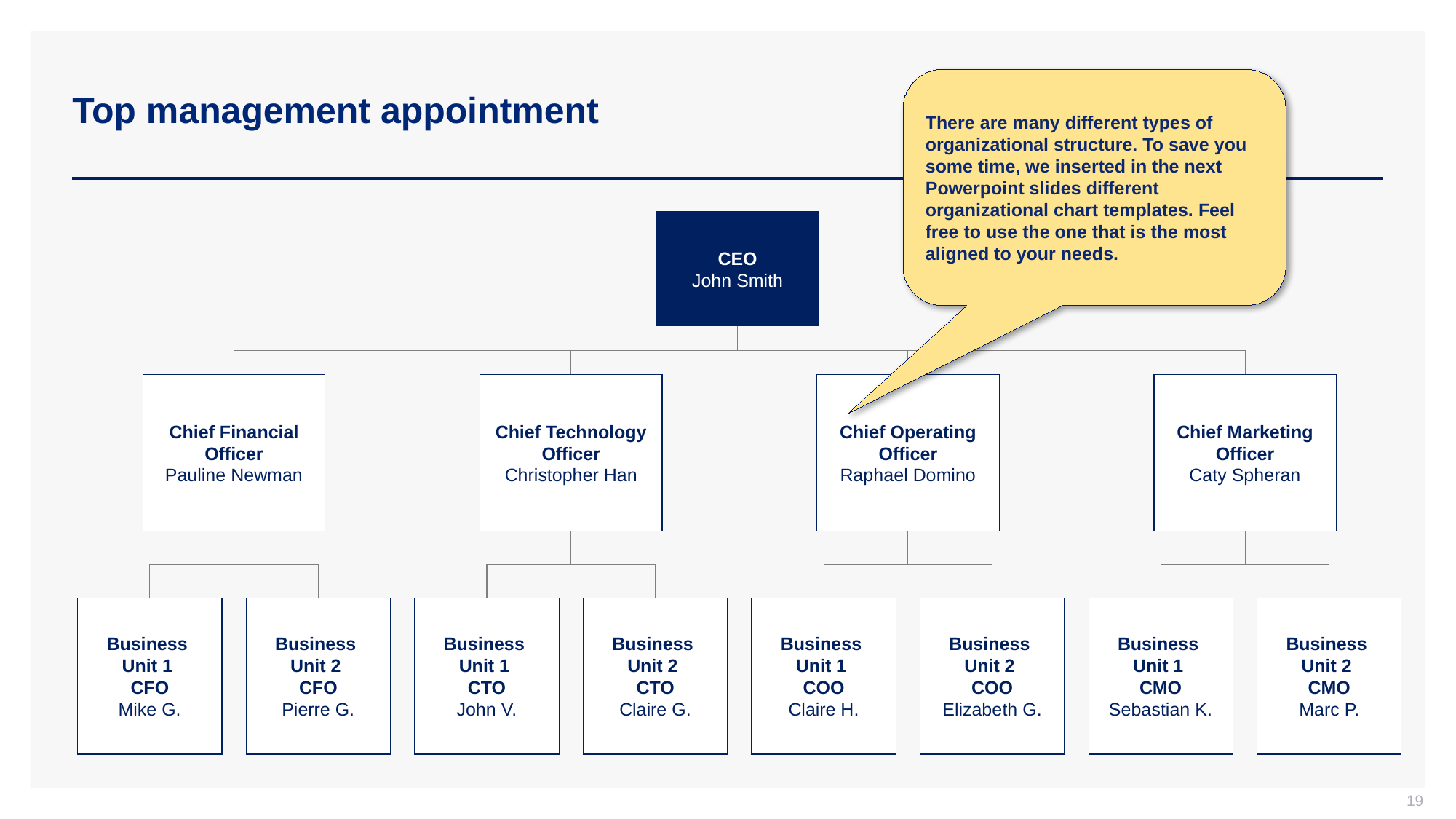

# Top management appointment
There are many different types of organizational structure. To save you some time, we inserted in the next Powerpoint slides different organizational chart templates. Feel free to use the one that is the most aligned to your needs.
CEO
John Smith
Chief Financial Officer
Pauline Newman
Chief Technology Officer
Christopher Han
Chief Operating Officer
Raphael Domino
Chief Marketing Officer
Caty Spheran
Business
Unit 1
CFO
Mike G.
Business
Unit 2
CFO
Pierre G.
Business
Unit 1
CTO
John V.
Business
Unit 2
CTO
Claire G.
Business
Unit 1
COO
Claire H.
Business
Unit 2
COO
Elizabeth G.
Business
Unit 1
CMO
Sebastian K.
Business
Unit 2
CMO
Marc P.
19